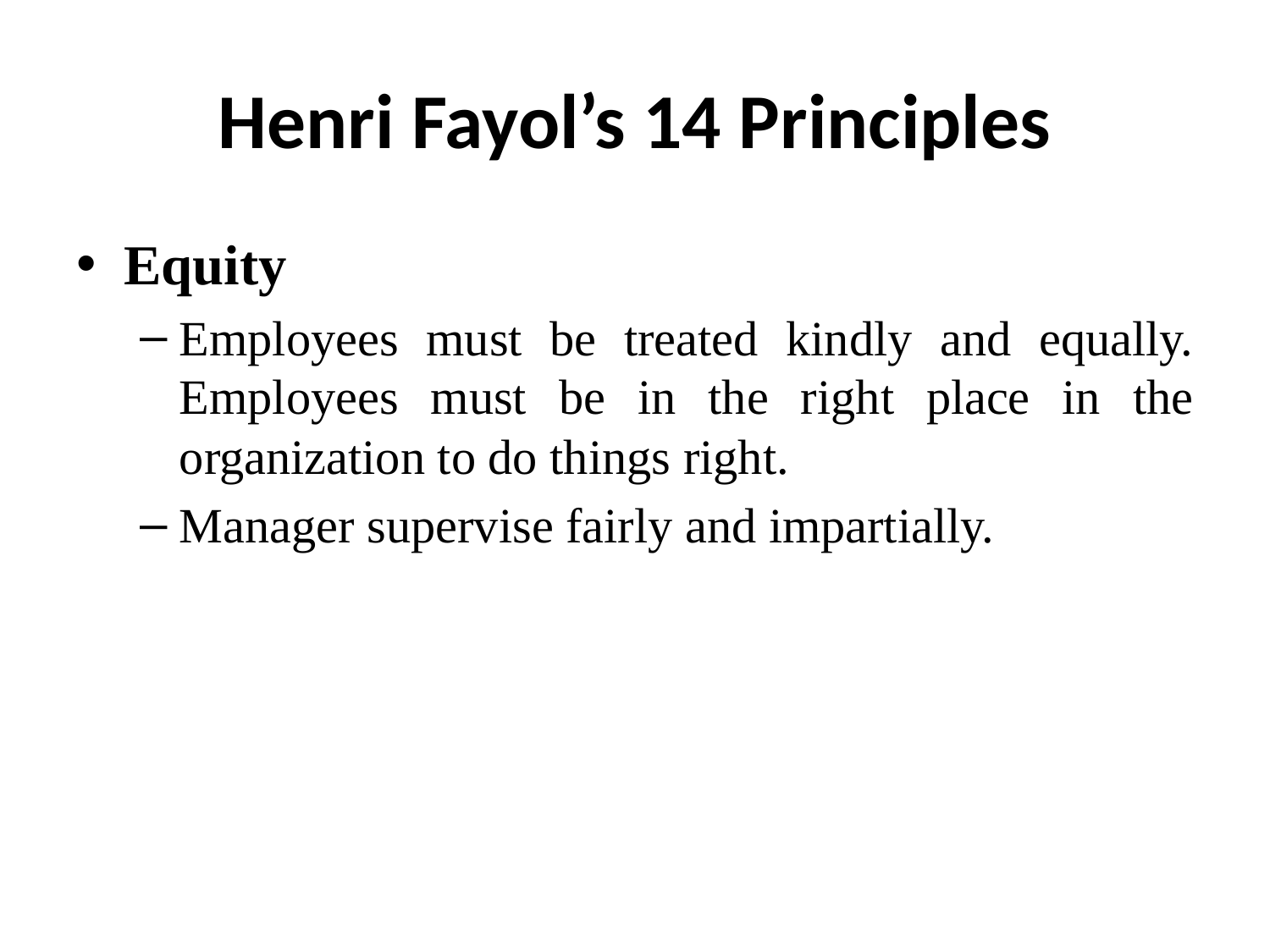

# Henri Fayol’s 14 Principles
Equity
Employees must be treated kindly and equally. Employees must be in the right place in the organization to do things right.
Manager supervise fairly and impartially.